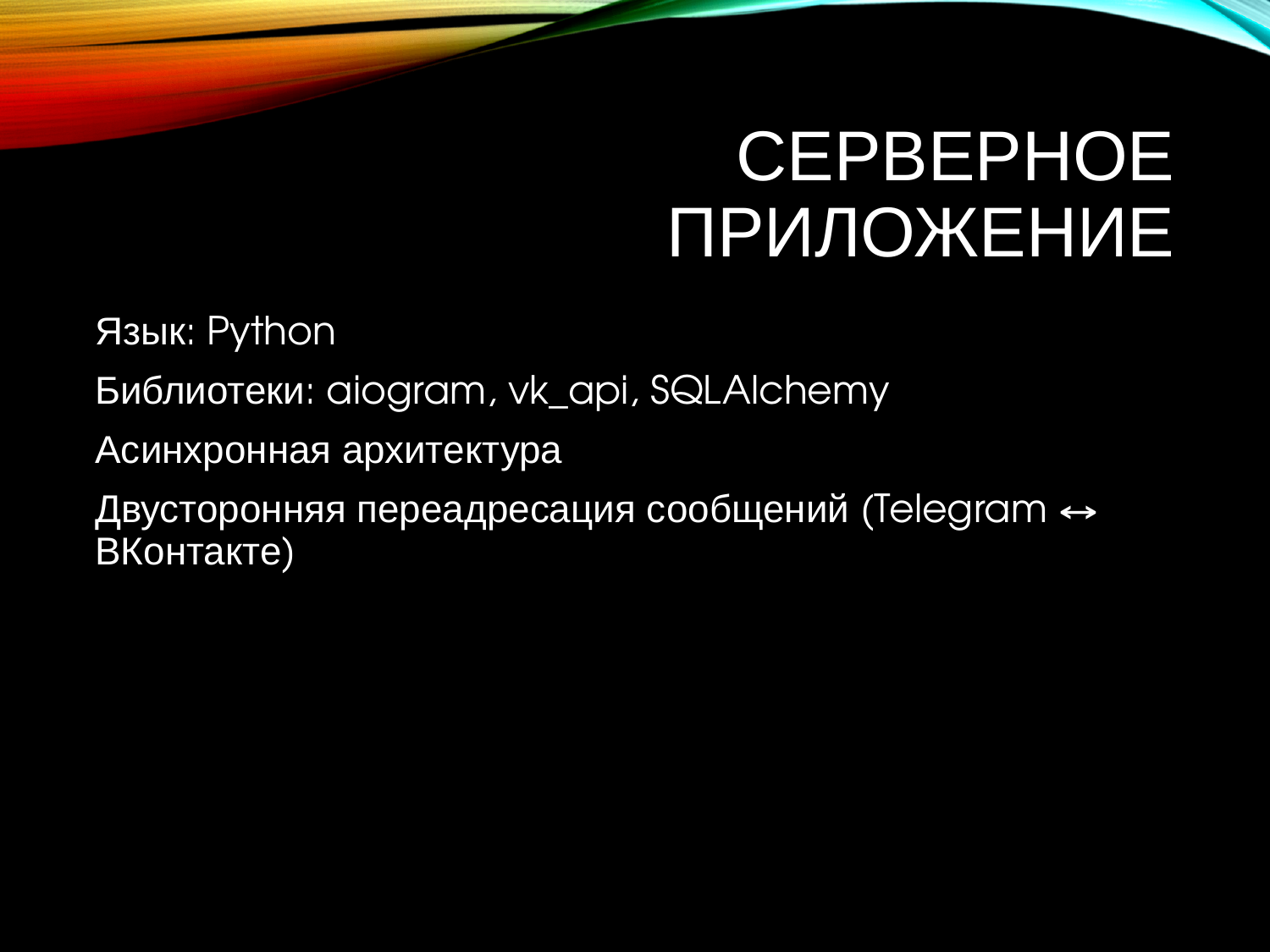

# Серверное приложение
Язык: Python
Библиотеки: aiogram, vk_api, SQLAlchemy
Асинхронная архитектура
Двусторонняя переадресация сообщений (Telegram ↔ ВКонтакте)